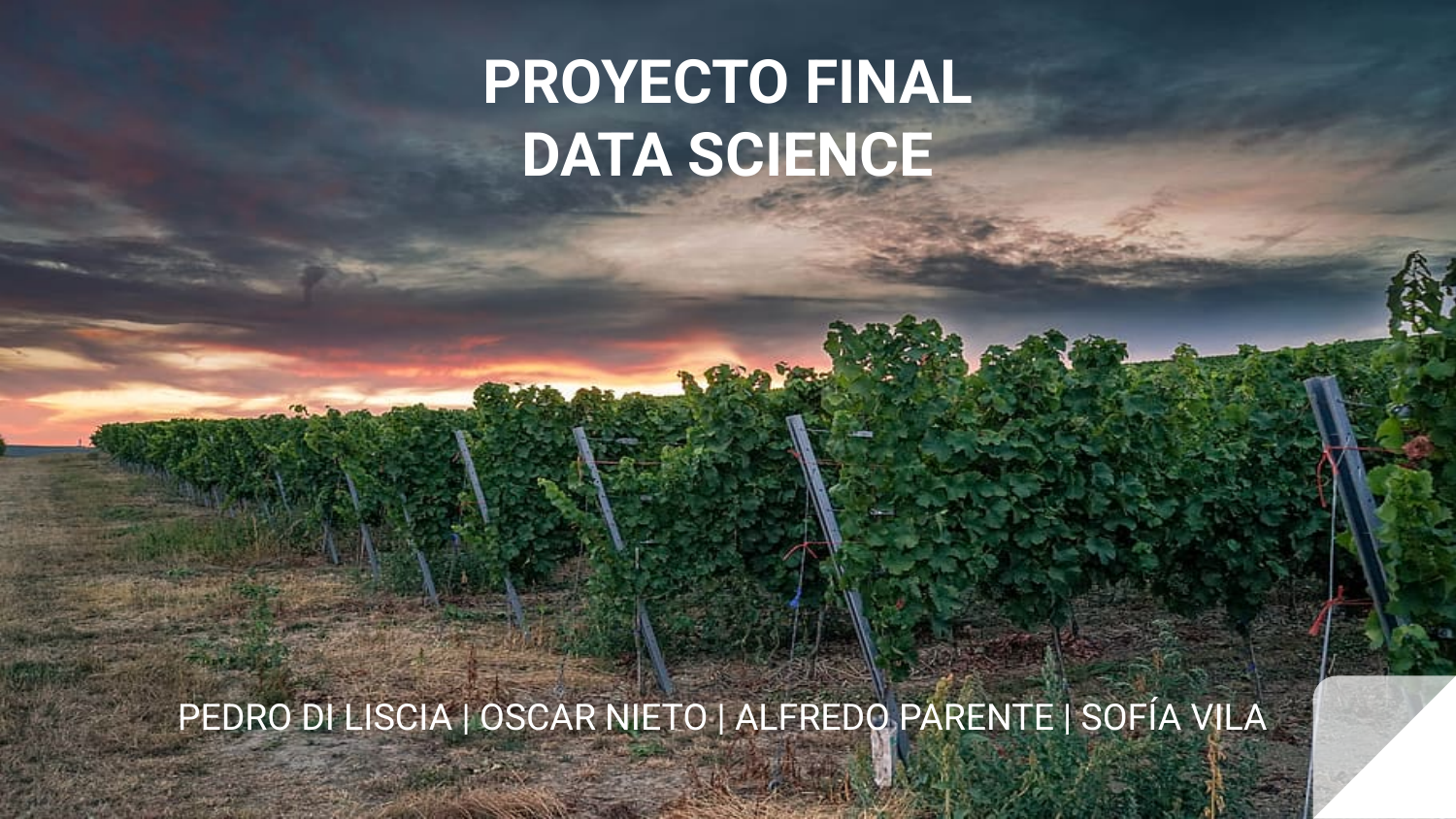

# PROYECTO FINAL
DATA SCIENCE
PEDRO DI LISCIA | OSCAR NIETO | ALFREDO PARENTE | SOFÍA VILA